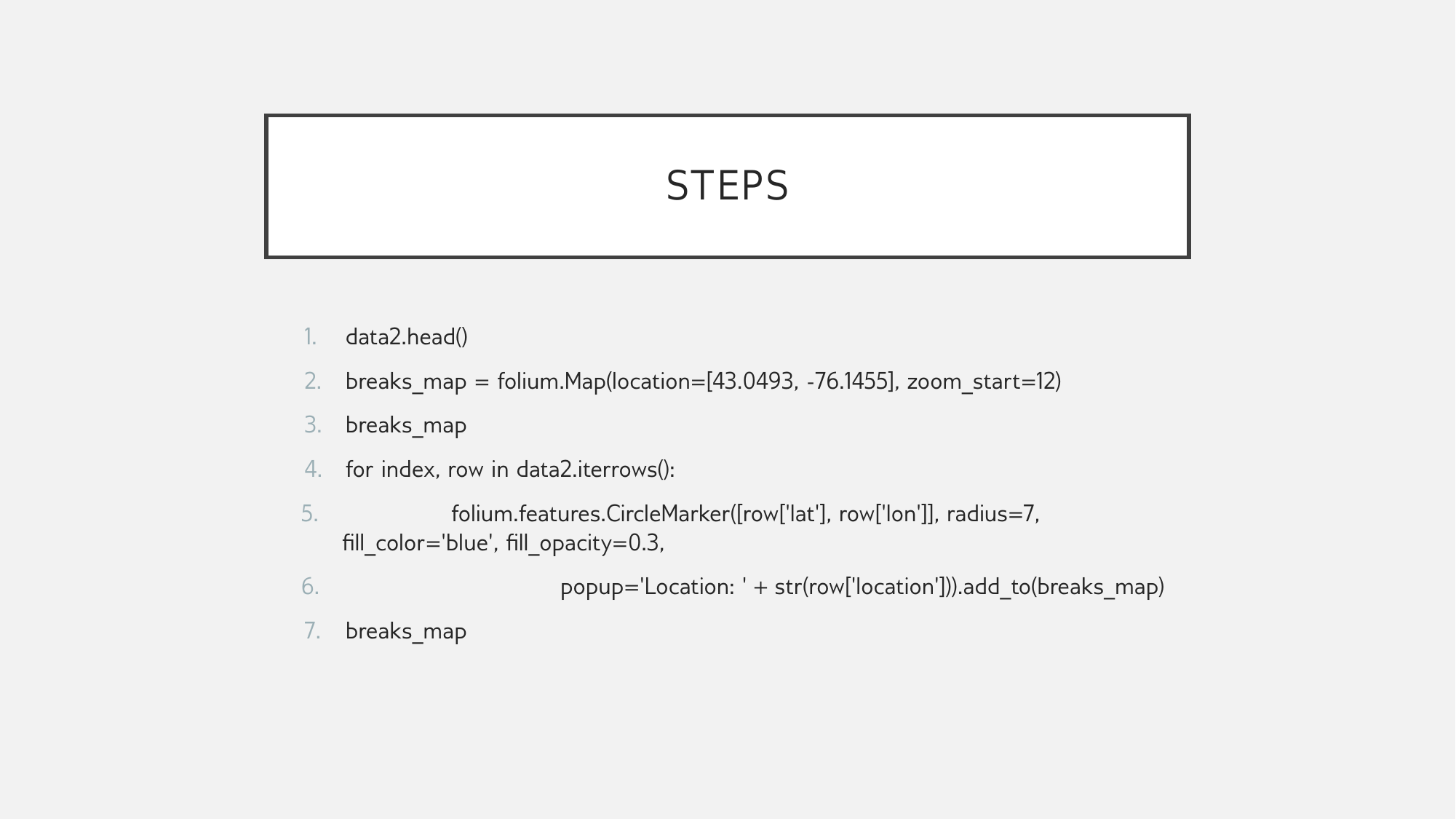

# Steps
data2.head()
breaks_map = folium.Map(location=[43.0493, -76.1455], zoom_start=12)
breaks_map
for index, row in data2.iterrows():
	folium.features.CircleMarker([row['lat'], row['lon']], radius=7, fill_color='blue', fill_opacity=0.3,
		popup='Location: ' + str(row['location'])).add_to(breaks_map)
breaks_map